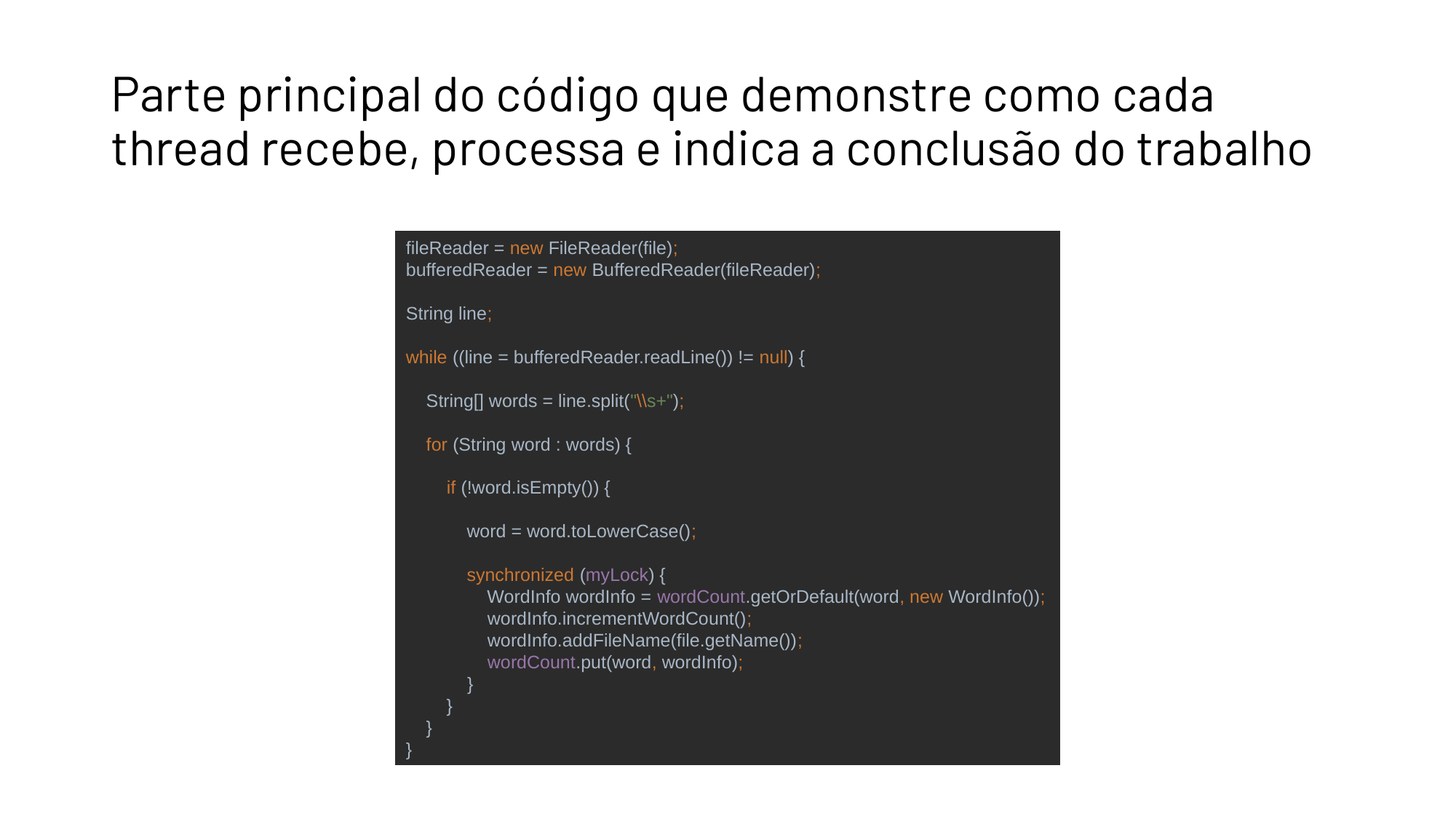

# Parte principal do código que demonstre como cada thread recebe, processa e indica a conclusão do trabalho
fileReader = new FileReader(file);
bufferedReader = new BufferedReader(fileReader);
String line;
while ((line = bufferedReader.readLine()) != null) {
    String[] words = line.split("\\s+");
    for (String word : words) {
        if (!word.isEmpty()) {
            word = word.toLowerCase();
            synchronized (myLock) {
                WordInfo wordInfo = wordCount.getOrDefault(word, new WordInfo());
                wordInfo.incrementWordCount();
                wordInfo.addFileName(file.getName());
                wordCount.put(word, wordInfo);
            }
        }
    }
}